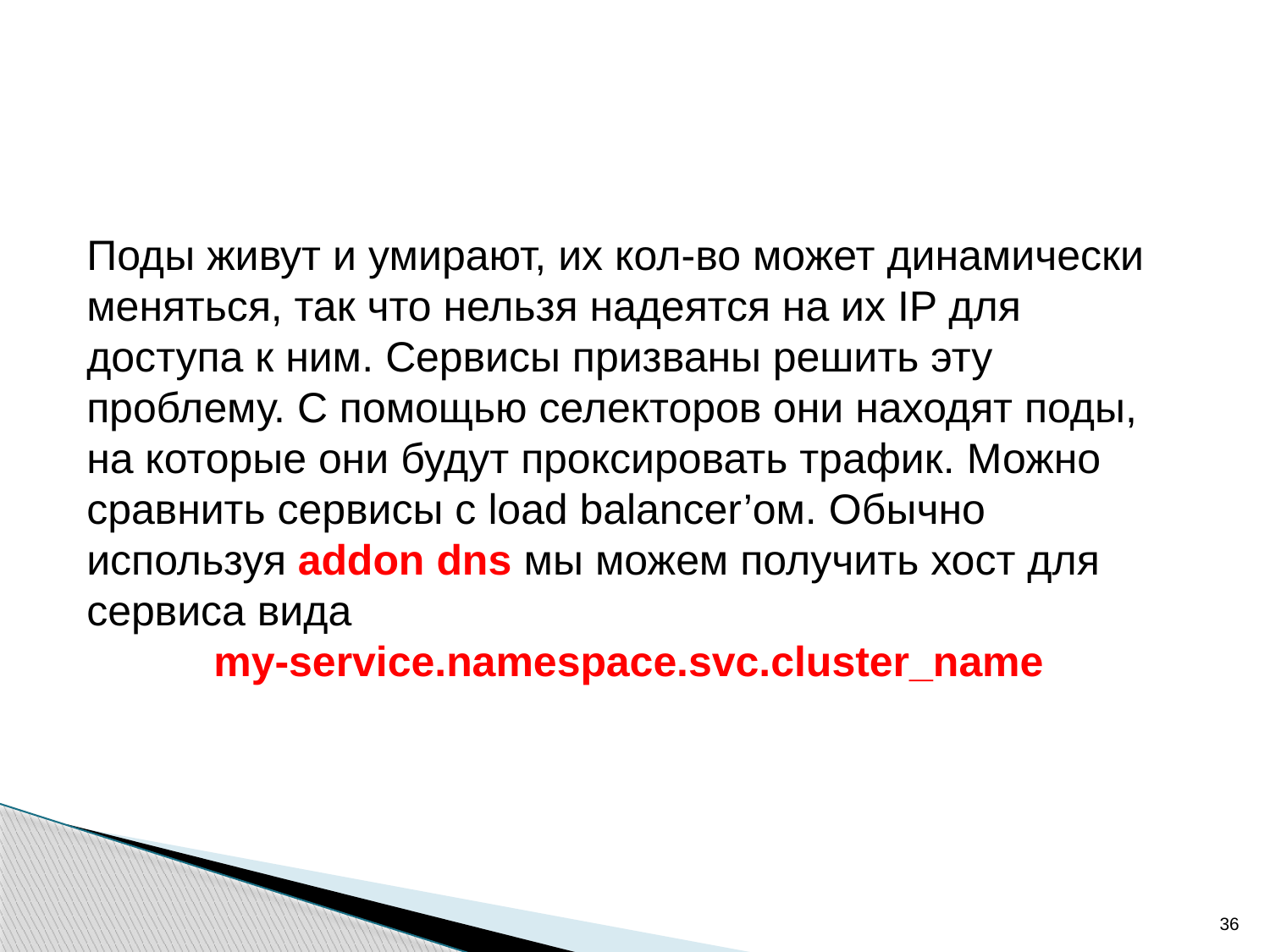

Поды живут и умирают, их кол-во может динамически меняться, так что нельзя надеятся на их IP для доступа к ним. Сервисы призваны решить эту проблему. С помощью селекторов они находят поды, на которые они будут проксировать трафик. Можно сравнить сервисы с load balancer’ом. Обычно используя addon dns мы можем получить хост для сервиса вида
	my-service.namespace.svc.cluster_name
36